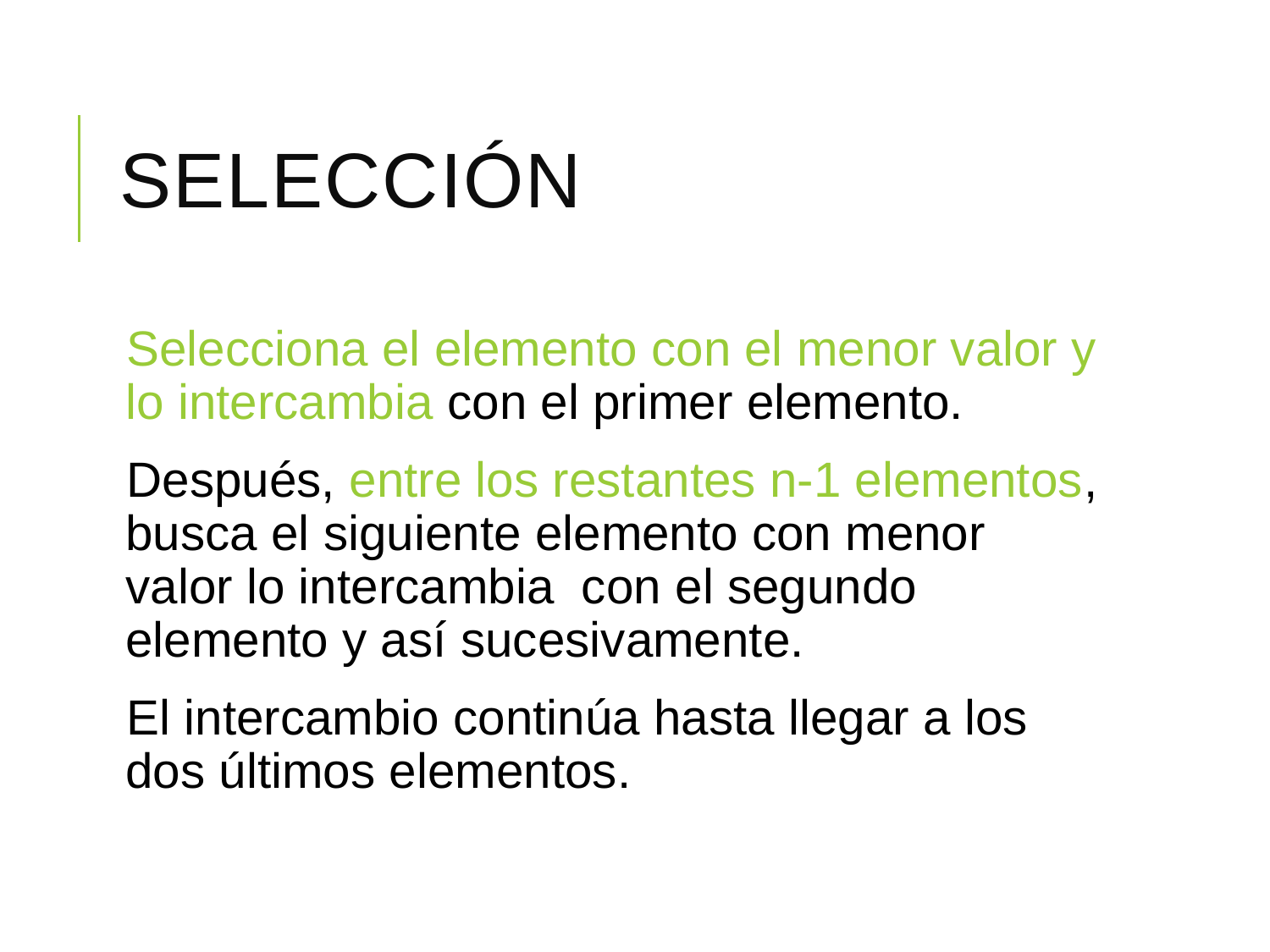

# Selección
Selecciona el elemento con el menor valor y lo intercambia con el primer elemento.
Después, entre los restantes n-1 elementos, busca el siguiente elemento con menor  valor lo intercambia  con el segundo elemento y así sucesivamente.
El intercambio continúa hasta llegar a los dos últimos elementos.